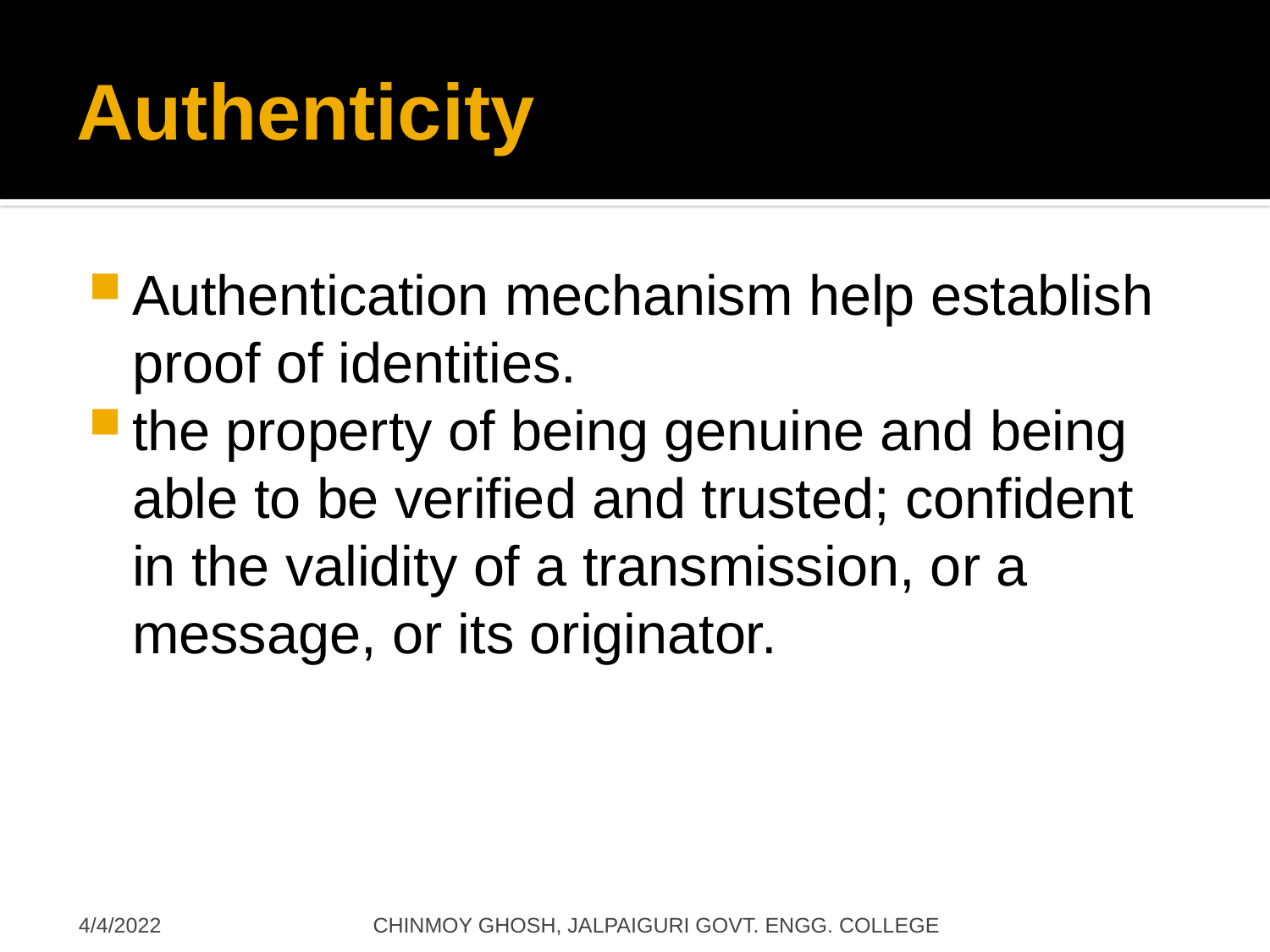

# Authenticity
Authentication mechanism help establish proof of identities.
the property of being genuine and being able to be verified and trusted; confident in the validity of a transmission, or a message, or its originator.

4/4/2022
CHINMOY GHOSH, JALPAIGURI GOVT. ENGG. COLLEGE